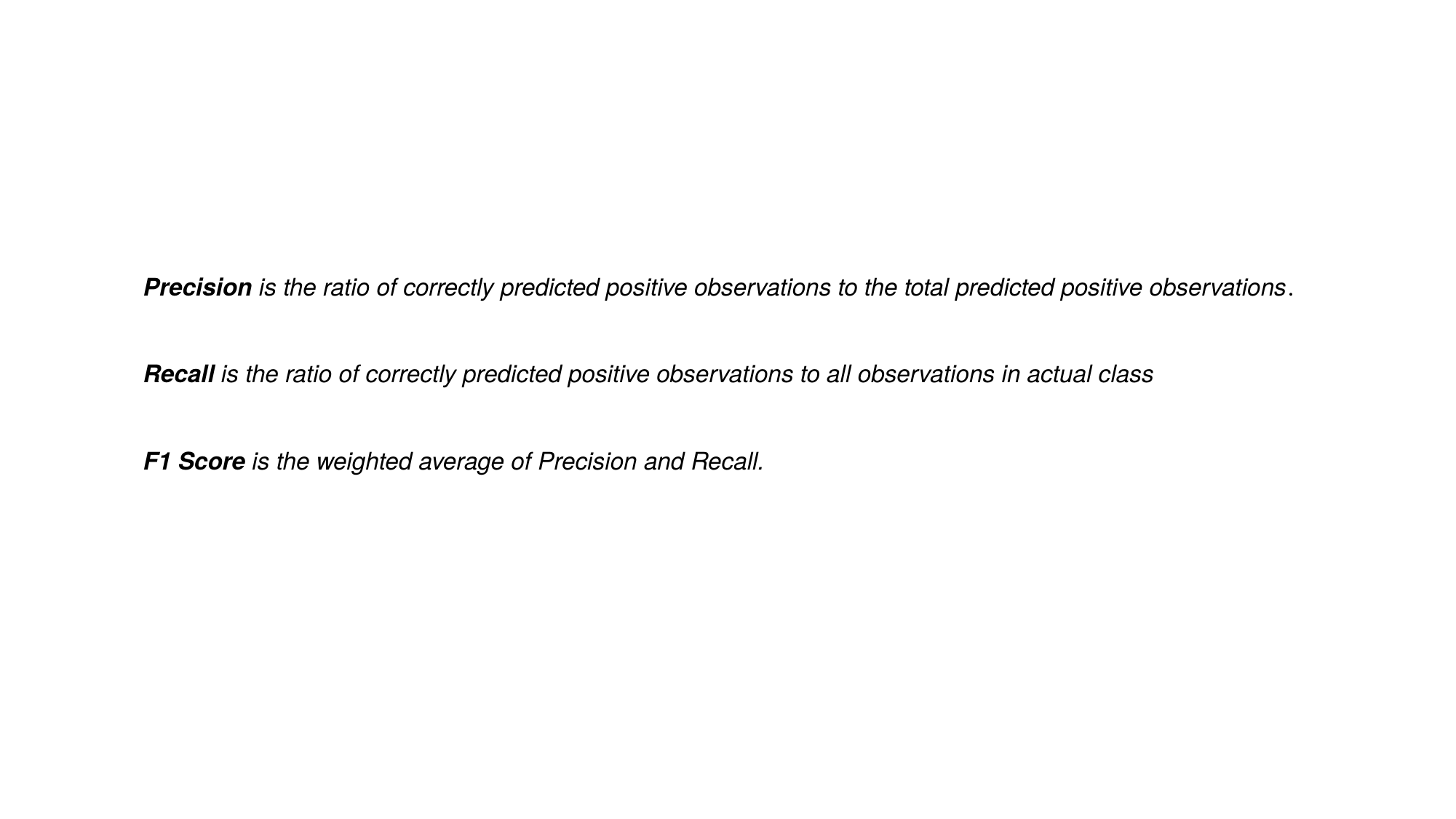

Precision is the ratio of correctly predicted positive observations to the total predicted positive observations.

Recall is the ratio of correctly predicted positive observations to all observations in actual class

F1 Score is the weighted average of Precision and Recall.